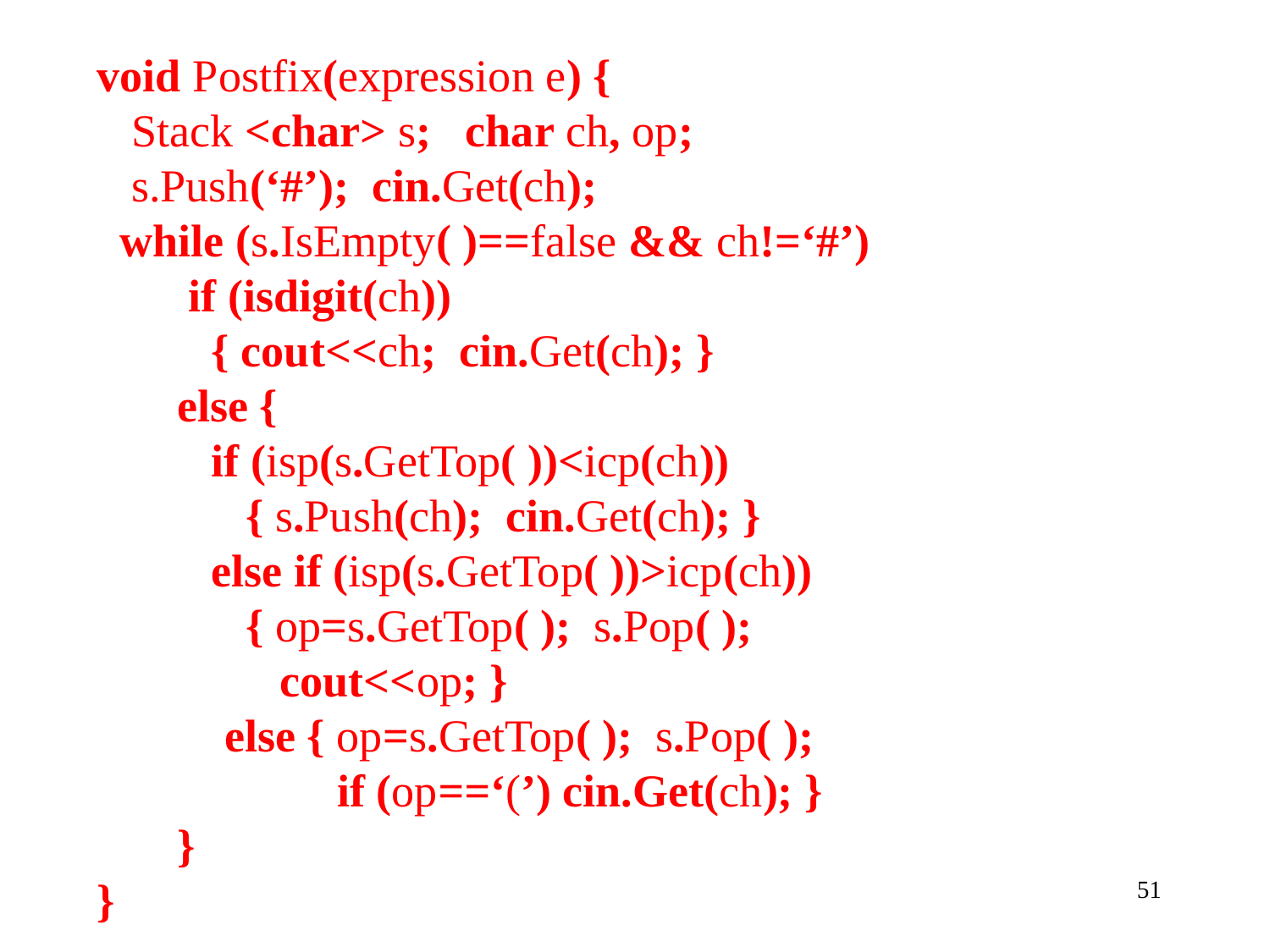

void Postfix(expression e) {
   Stack <char> s;   char ch, op;
   s.Push(‘#’);  cin.Get(ch);
  while (s.IsEmpty( )==false && ch!=‘#’)
        if (isdigit(ch))
          { cout<<ch;  cin.Get(ch); }
       else {
          if (isp(s.GetTop( ))<icp(ch))
             { s.Push(ch);  cin.Get(ch); }
          else if (isp(s.GetTop( ))>icp(ch))
             { op=s.GetTop( );  s.Pop( );
                cout<<op; }
   	       else { op=s.GetTop( );  s.Pop( );
                     if (op==‘(’) cin.Get(ch); }
       }
}
51